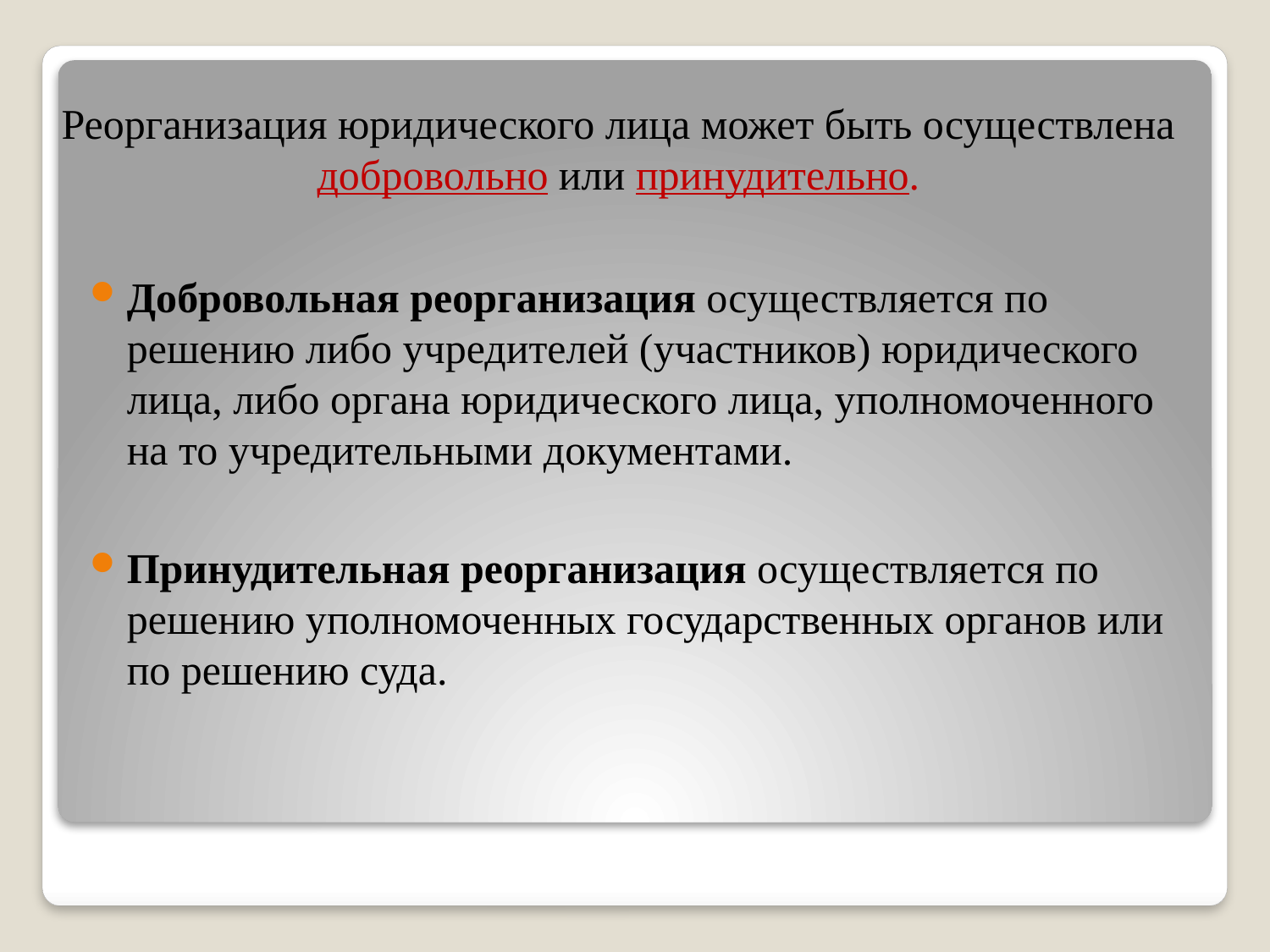

# Реорганизация юридического лица может быть осуществлена добровольно или принудительно.
Добровольная реорганизация осуществляется по решению либо учредителей (участников) юридического лица, либо органа юридического лица, уполномоченного на то учредительными документами.

Принудительная реорганизация осуществляется по решению уполномоченных государственных органов или по решению суда.